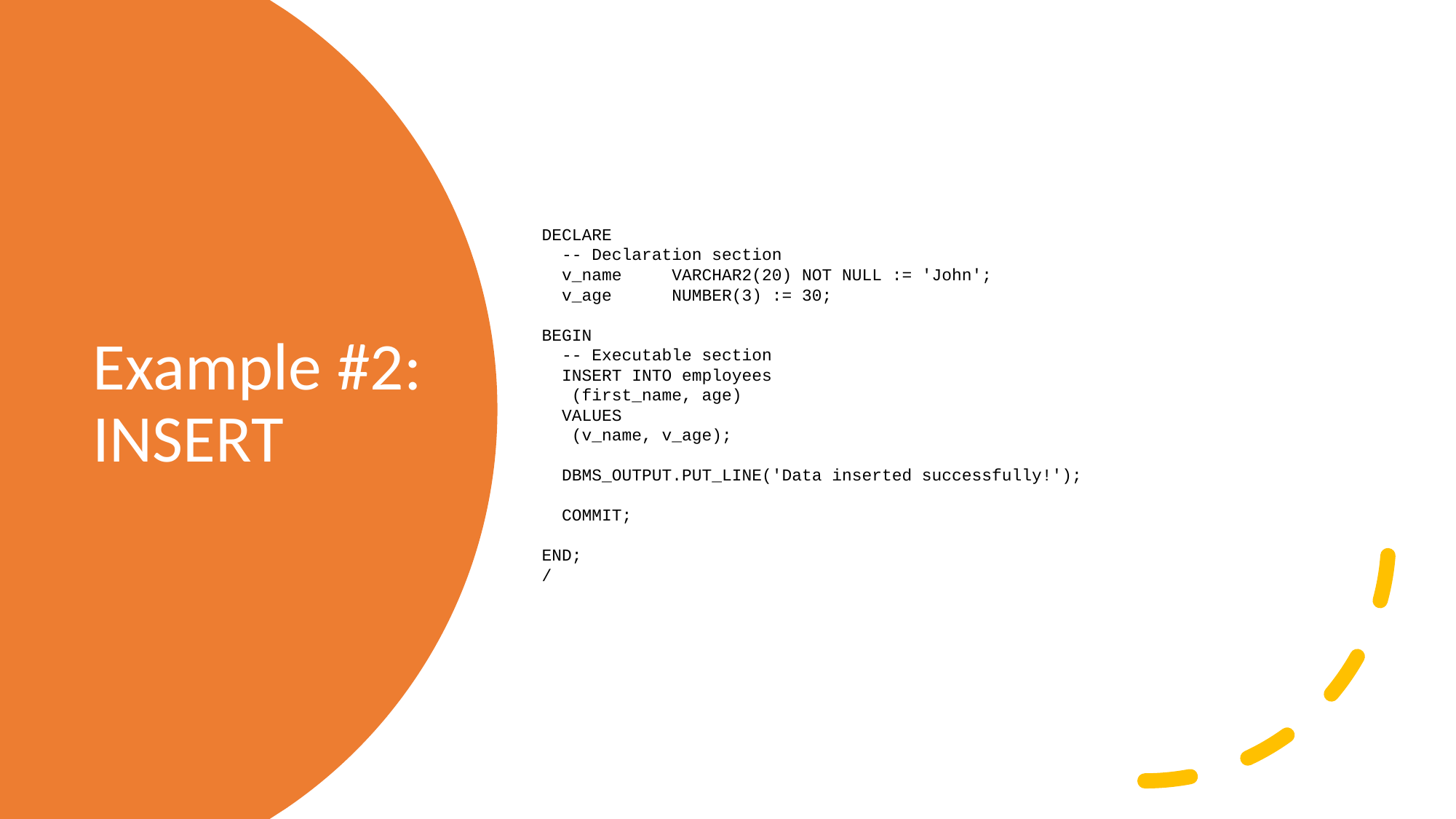

DECLARE
  -- Declaration section
  v_name     VARCHAR2(20) NOT NULL := 'John';
  v_age      NUMBER(3) := 30;

BEGIN
  -- Executable section
  INSERT INTO employees
   (first_name, age)
  VALUES
   (v_name, v_age);

  DBMS_OUTPUT.PUT_LINE('Data inserted successfully!');

  COMMIT;

END;
/
# Example #2:  INSERT